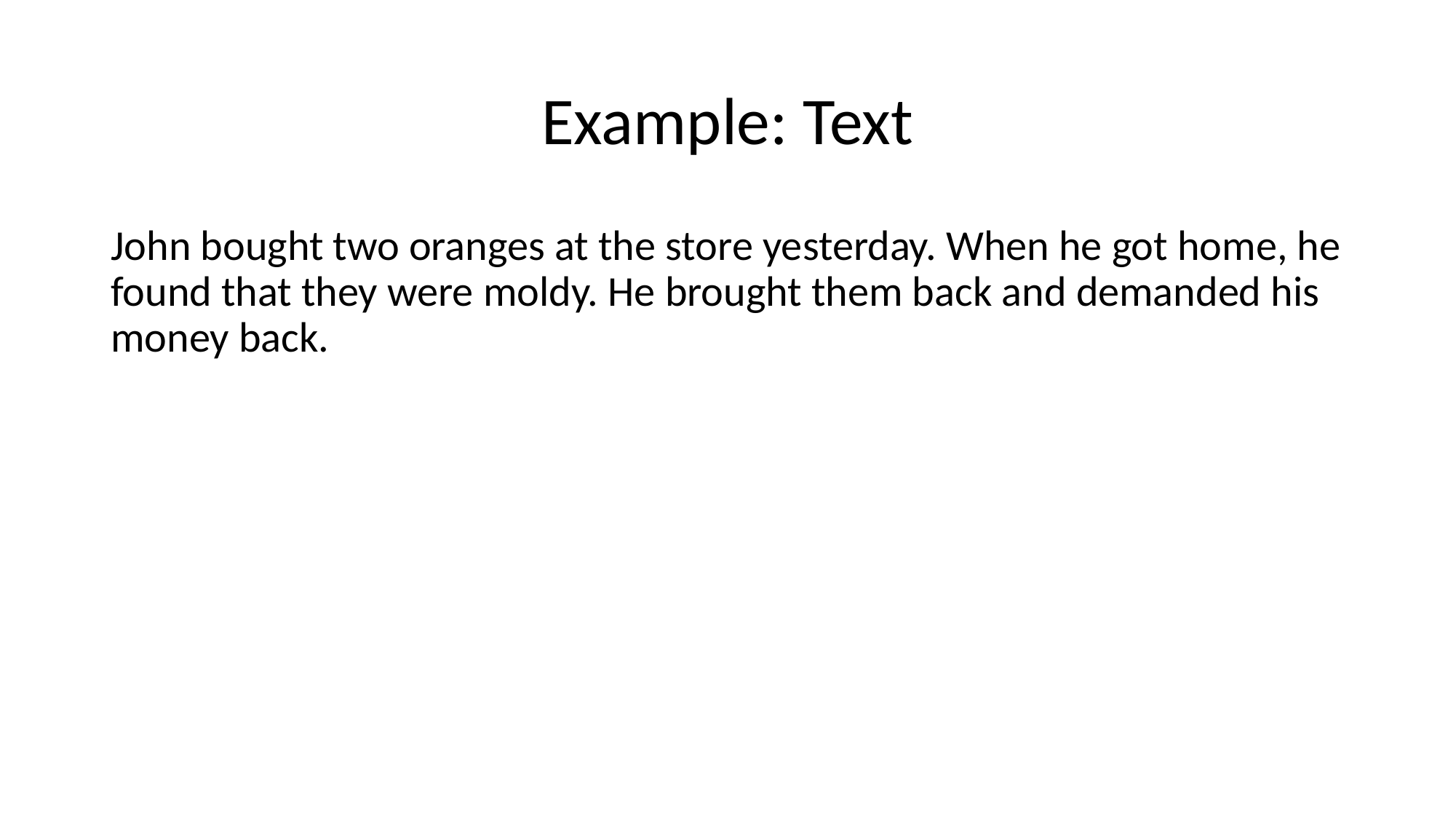

# Example: Text
John bought two oranges at the store yesterday. When he got home, he found that they were moldy. He brought them back and demanded his money back.